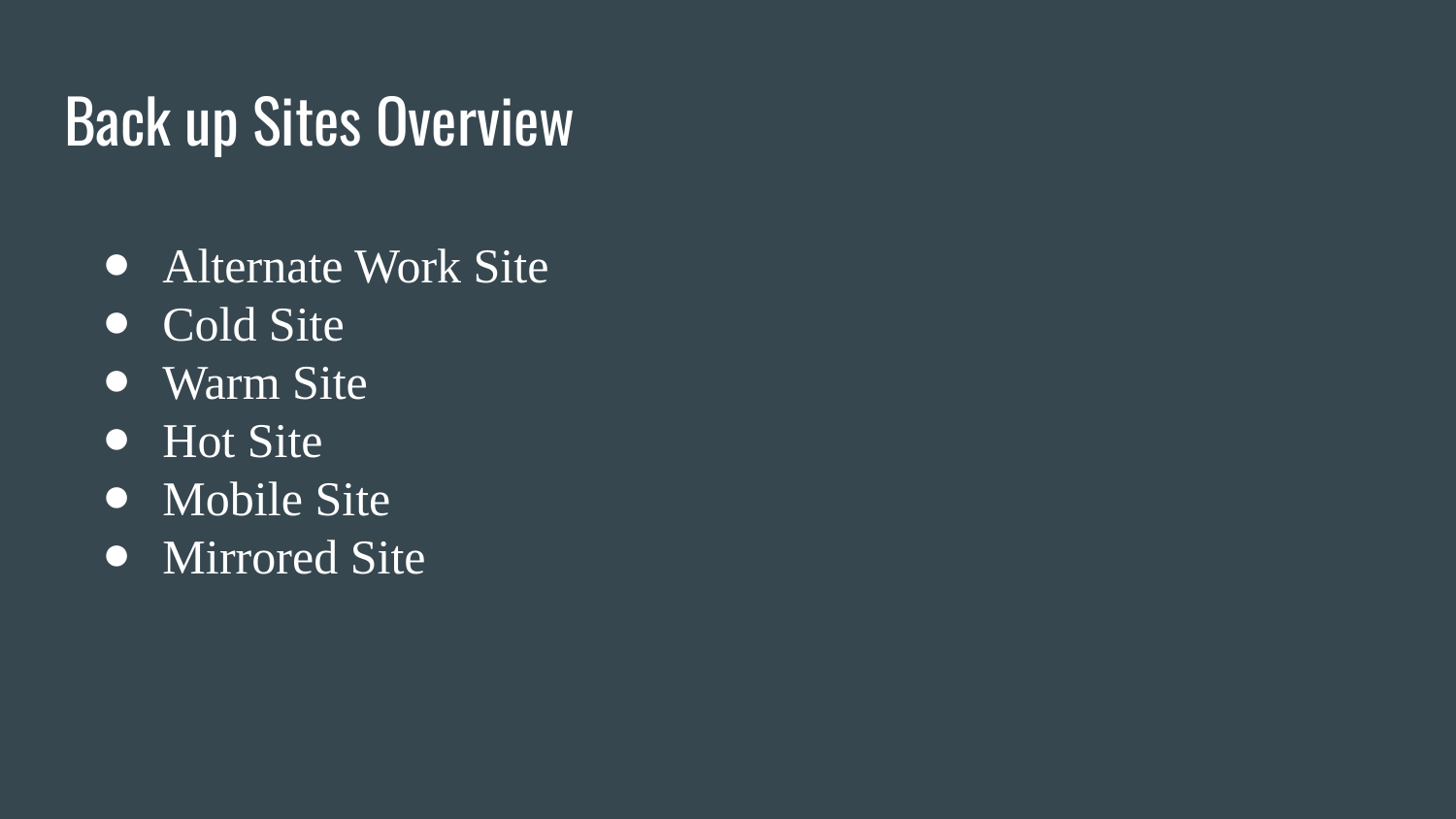

# Back up Sites Overview
Alternate Work Site
Cold Site
Warm Site
Hot Site
Mobile Site
Mirrored Site